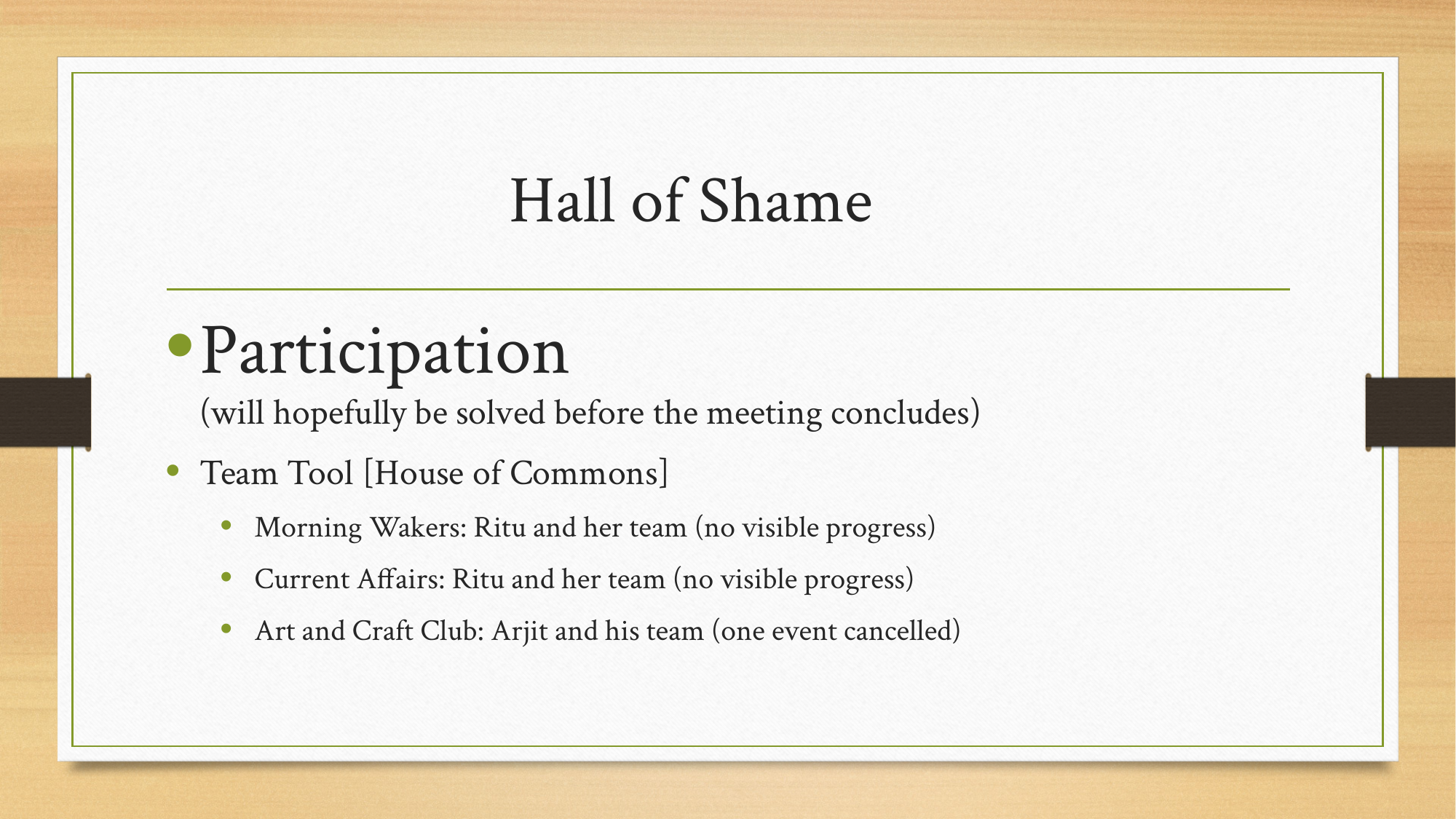

# Hall of Shame
Participation
(will hopefully be solved before the meeting concludes)
Team Tool [House of Commons]
Morning Wakers: Ritu and her team (no visible progress)
Current Affairs: Ritu and her team (no visible progress)
Art and Craft Club: Arjit and his team (one event cancelled)